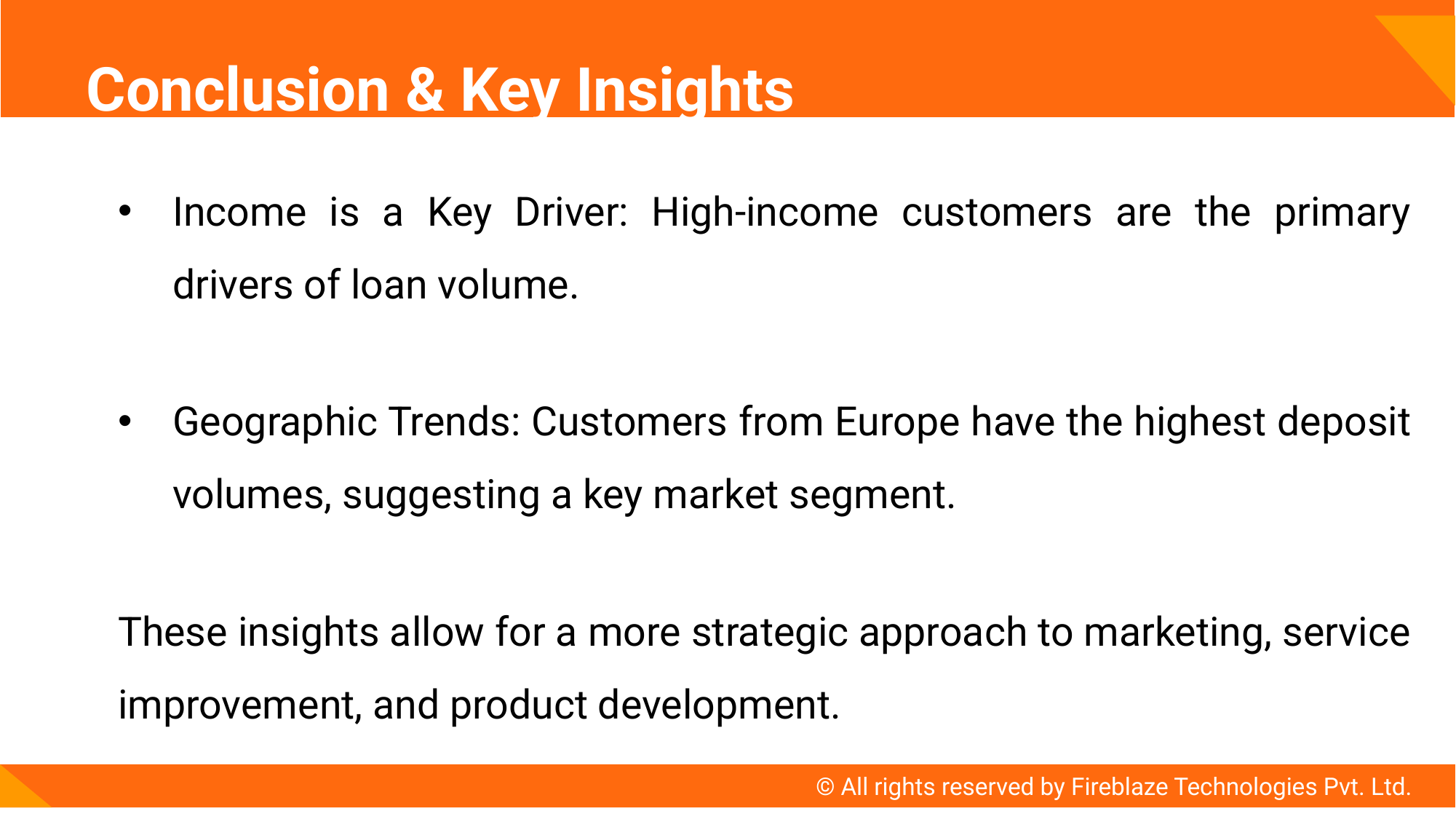

# Conclusion & Key Insights

Income is a Key Driver: High-income customers are the primary drivers of loan volume.
Geographic Trends: Customers from Europe have the highest deposit volumes, suggesting a key market segment.
These insights allow for a more strategic approach to marketing, service improvement, and product development.

© All rights reserved by Fireblaze Technologies Pvt. Ltd.